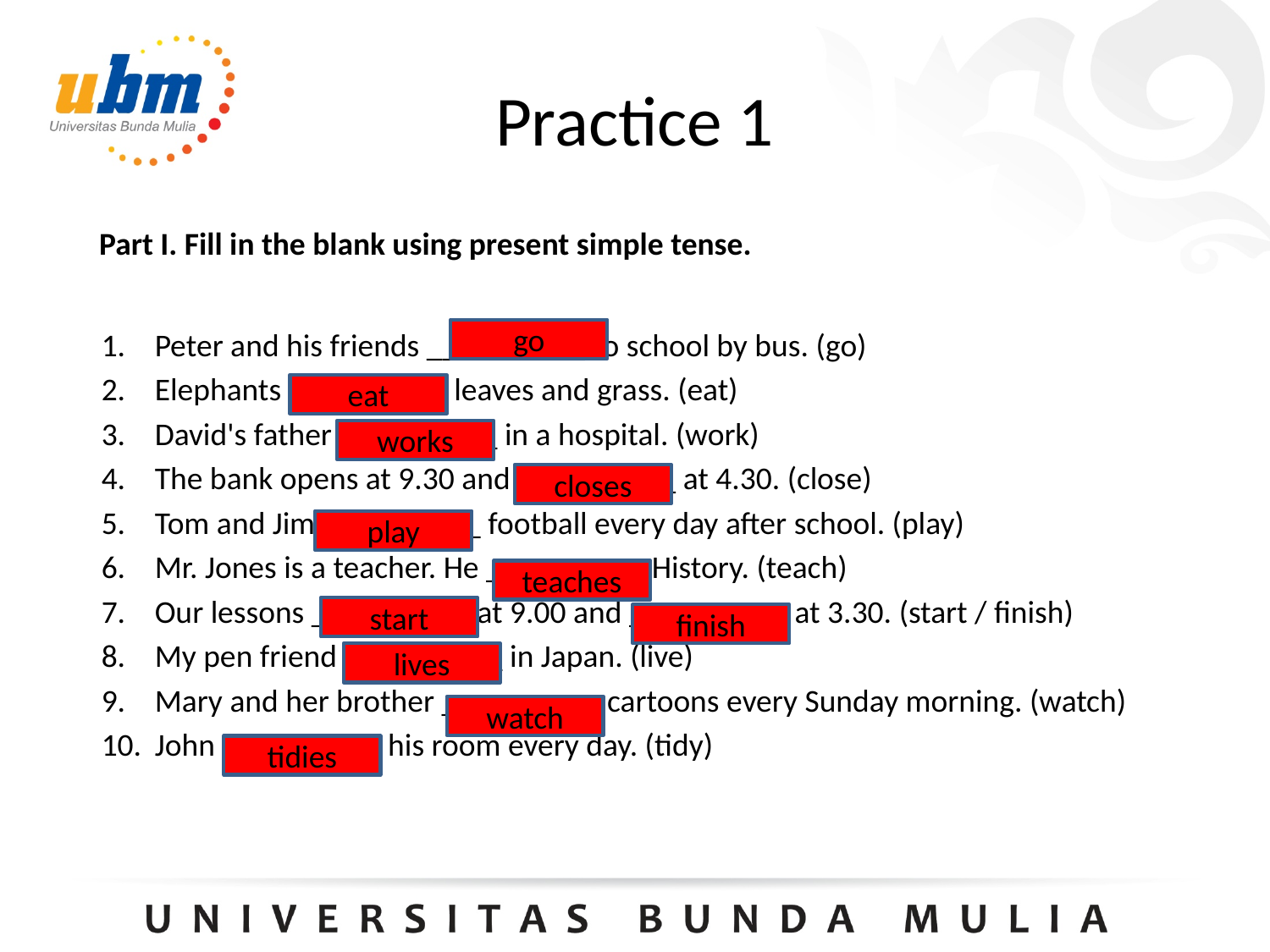

Practice 1
# Part I. Fill in the blank using present simple tense.
Peter and his friends __________ to school by bus. (go)
Elephants __________ leaves and grass. (eat)
David's father __________ in a hospital. (work)
The bank opens at 9.30 and __________ at 4.30. (close)
Tom and Jim __________ football every day after school. (play)
Mr. Jones is a teacher. He __________ History. (teach)
Our lessons __________ at 9.00 and __________ at 3.30. (start / finish)
My pen friend __________ in Japan. (live)
Mary and her brother __________ cartoons every Sunday morning. (watch)
John __________ his room every day. (tidy)
go
eat
works
closes
play
teaches
start
finish
lives
watch
tidies